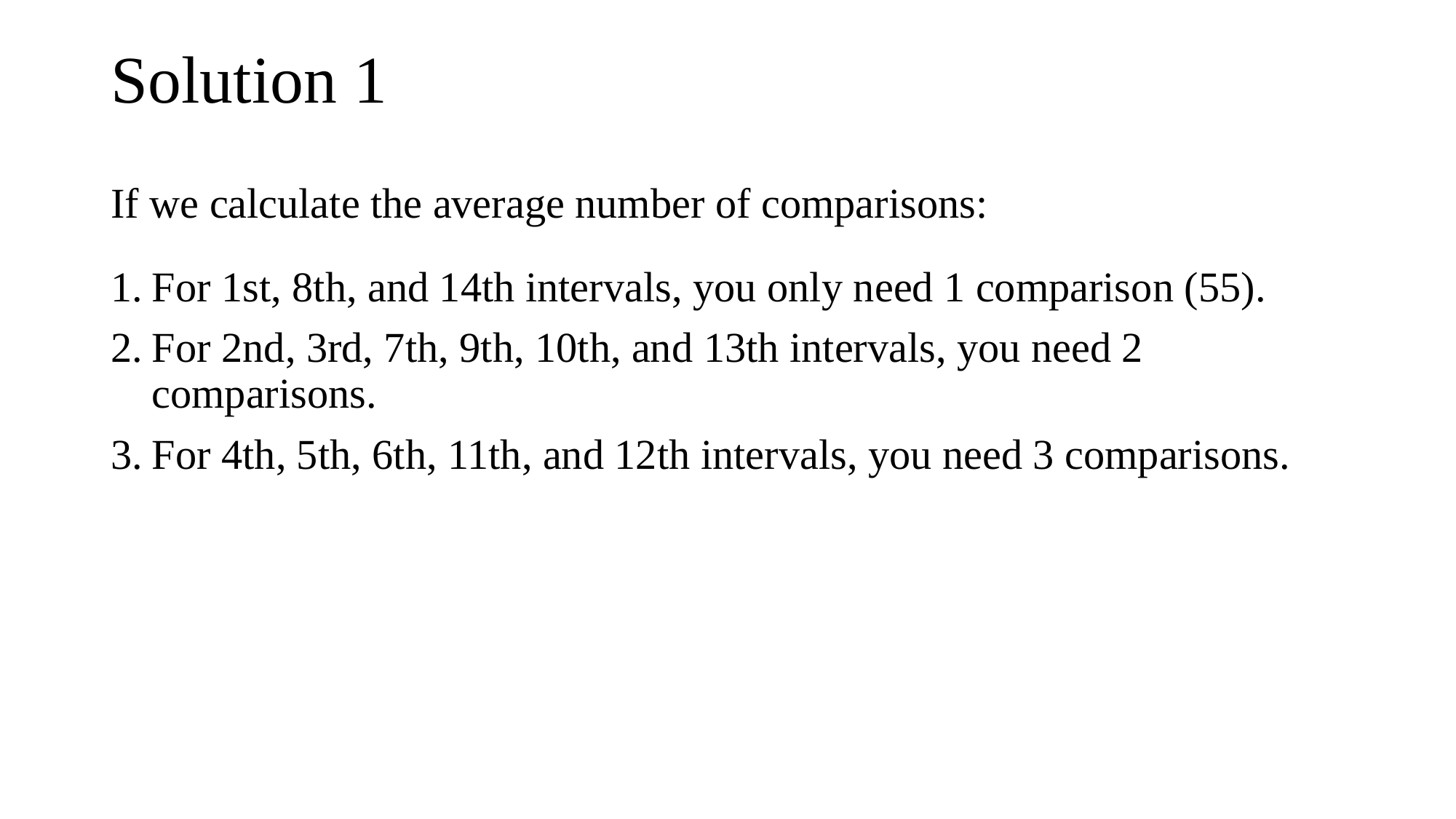

# Solution 1
If we calculate the average number of comparisons:
For 1st, 8th, and 14th intervals, you only need 1 comparison (55).
For 2nd, 3rd, 7th, 9th, 10th, and 13th intervals, you need 2 comparisons.
For 4th, 5th, 6th, 11th, and 12th intervals, you need 3 comparisons.